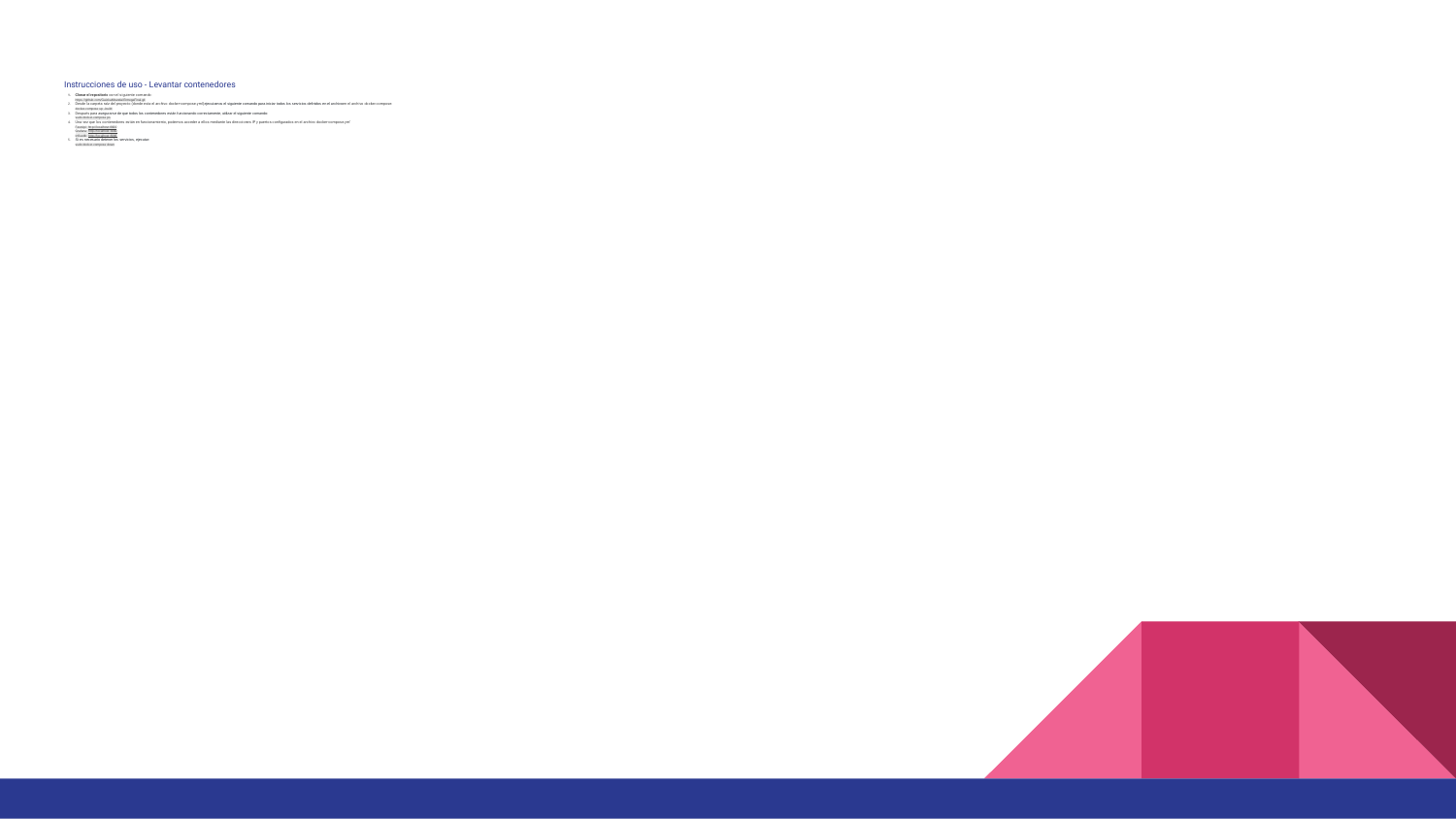

# Instrucciones de uso - Levantar contenedores
Clonar el repositorio con el siguiente comando:
https://github.com/GaizkaMiranda/EntregaFinal.git
Desde la carpeta raíz del proyecto (donde esta el archivo docker-compose.yml) ejecutamos el siguiente comando para iniciar todos los servicios definidos en el archivo en el archivo docker.compose:
docker-compose up –build
Después para asegurarse de que todos los contenedores están funcionando correctamente, utilizar el siguiente comando:
sudo docker-compose ps
Una vez que los contenedores están en funcionamiento, podemos acceder a ellos mediante las direcciones IP y puertos configurados en el archivo docker-compose.yml:
FastApi: http://localhost:8000
Grafana: http://localhost:3000
Influxdb: http://localhost:8086
Si es necesario detener los servicios, ejecutar:
sudo docker-compose down